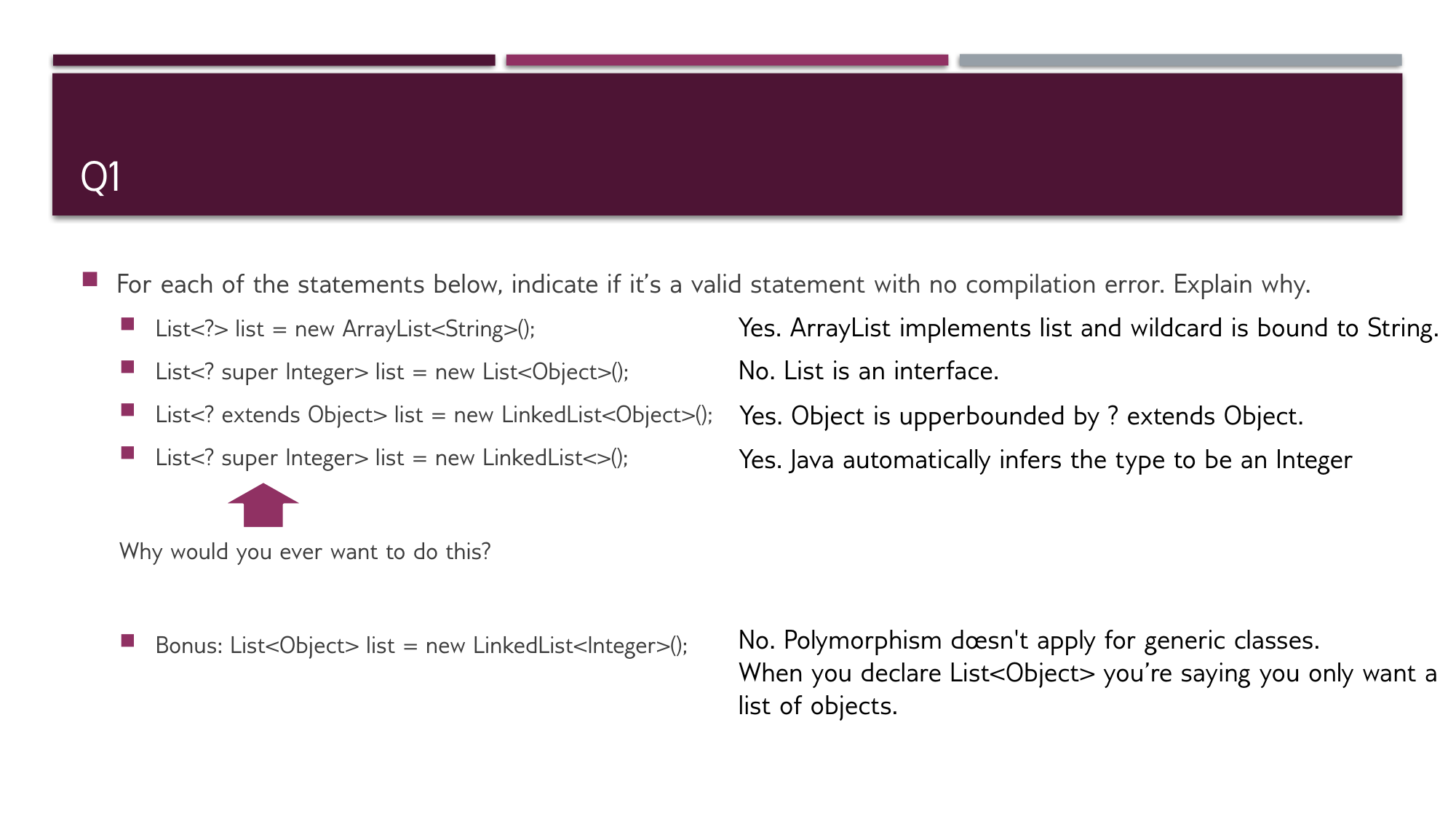

# Q1
For each of the statements below, indicate if it’s a valid statement with no compilation error. Explain why.
List<?> list = new ArrayList<String>();
List<? super Integer> list = new List<Object>();
List<? extends Object> list = new LinkedList<Object>();
List<? super Integer> list = new LinkedList<>();

Why would you ever want to do this?

Bonus: List<Object> list = new LinkedList<Integer>();
Yes. ArrayList implements list and wildcard is bound to String.
No. List is an interface.
Yes. Object is upperbounded by ? extends Object.
Yes. Java automatically infers the type to be an Integer

No. Polymorphism doesn't apply for generic classes.
When you declare List<Object> you’re saying you only want a list of objects.